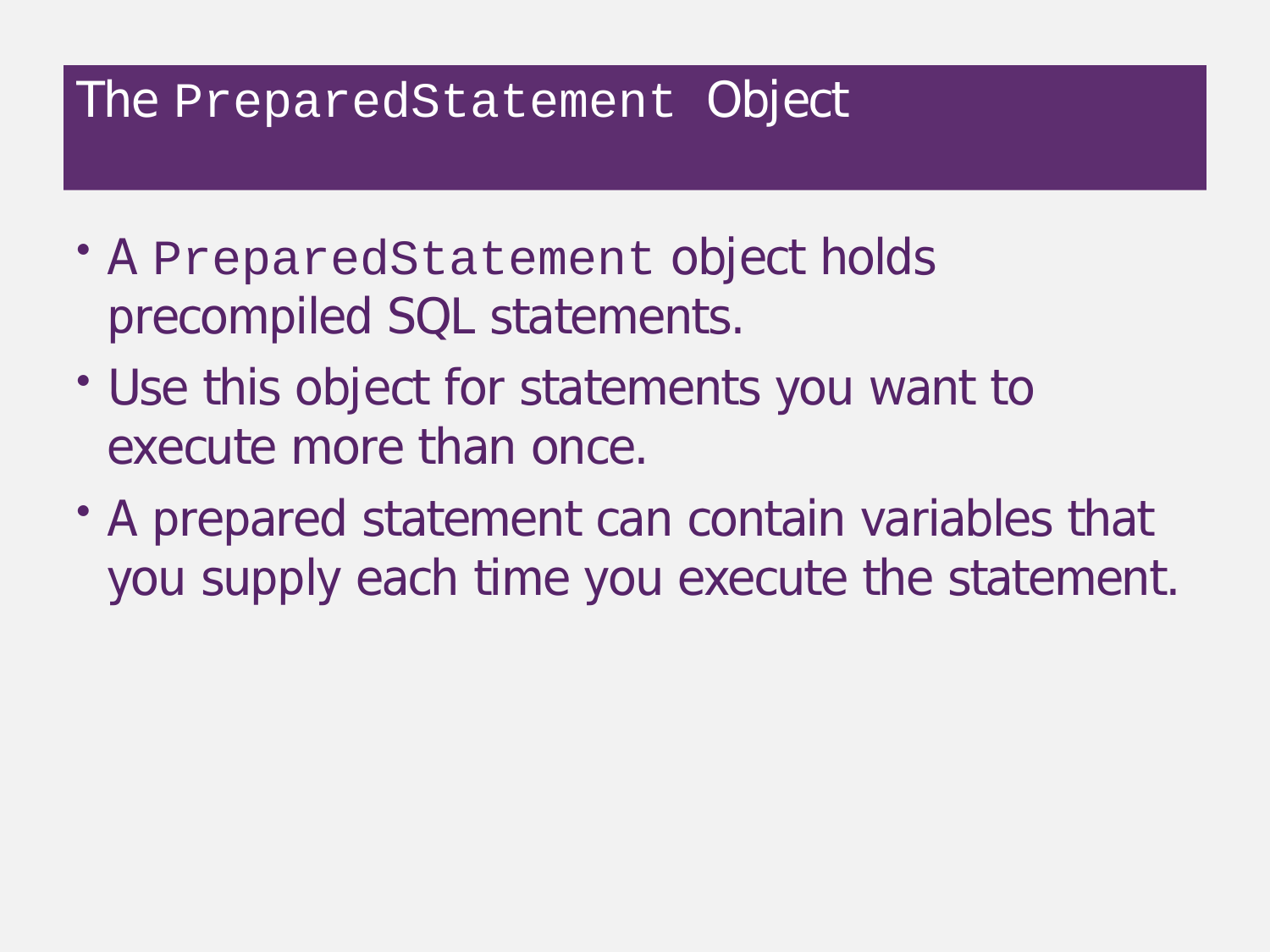

# The PreparedStatement Object
A PreparedStatement object holds precompiled SQL statements.
Use this object for statements you want to execute more than once.
A prepared statement can contain variables that you supply each time you execute the statement.